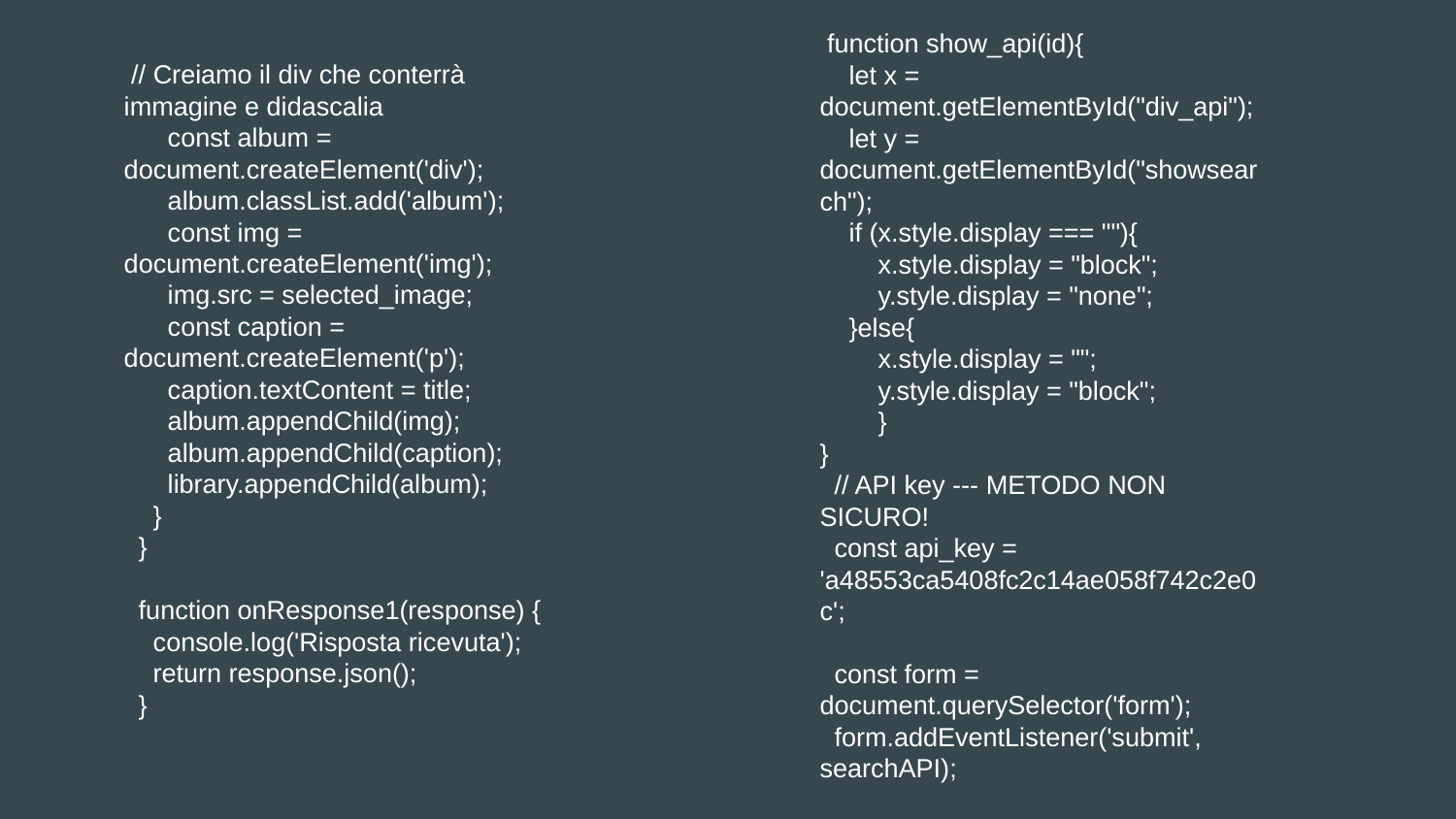

function show_api(id){
    let x = document.getElementById("div_api");
    let y = document.getElementById("showsearch");
    if (x.style.display === ""){
        x.style.display = "block";
        y.style.display = "none";
    }else{
        x.style.display = "";
        y.style.display = "block";
        }
}
  // API key --- METODO NON SICURO!
  const api_key = 'a48553ca5408fc2c14ae058f742c2e0c';

  const form = document.querySelector('form');
  form.addEventListener('submit', searchAPI);
 // Creiamo il div che conterrà immagine e didascalia
      const album = document.createElement('div');
      album.classList.add('album');
      const img = document.createElement('img');
      img.src = selected_image;
      const caption = document.createElement('p');
      caption.textContent = title;
      album.appendChild(img);
      album.appendChild(caption);
      library.appendChild(album);
    }
  }

  function onResponse1(response) {
    console.log('Risposta ricevuta');
    return response.json();
  }